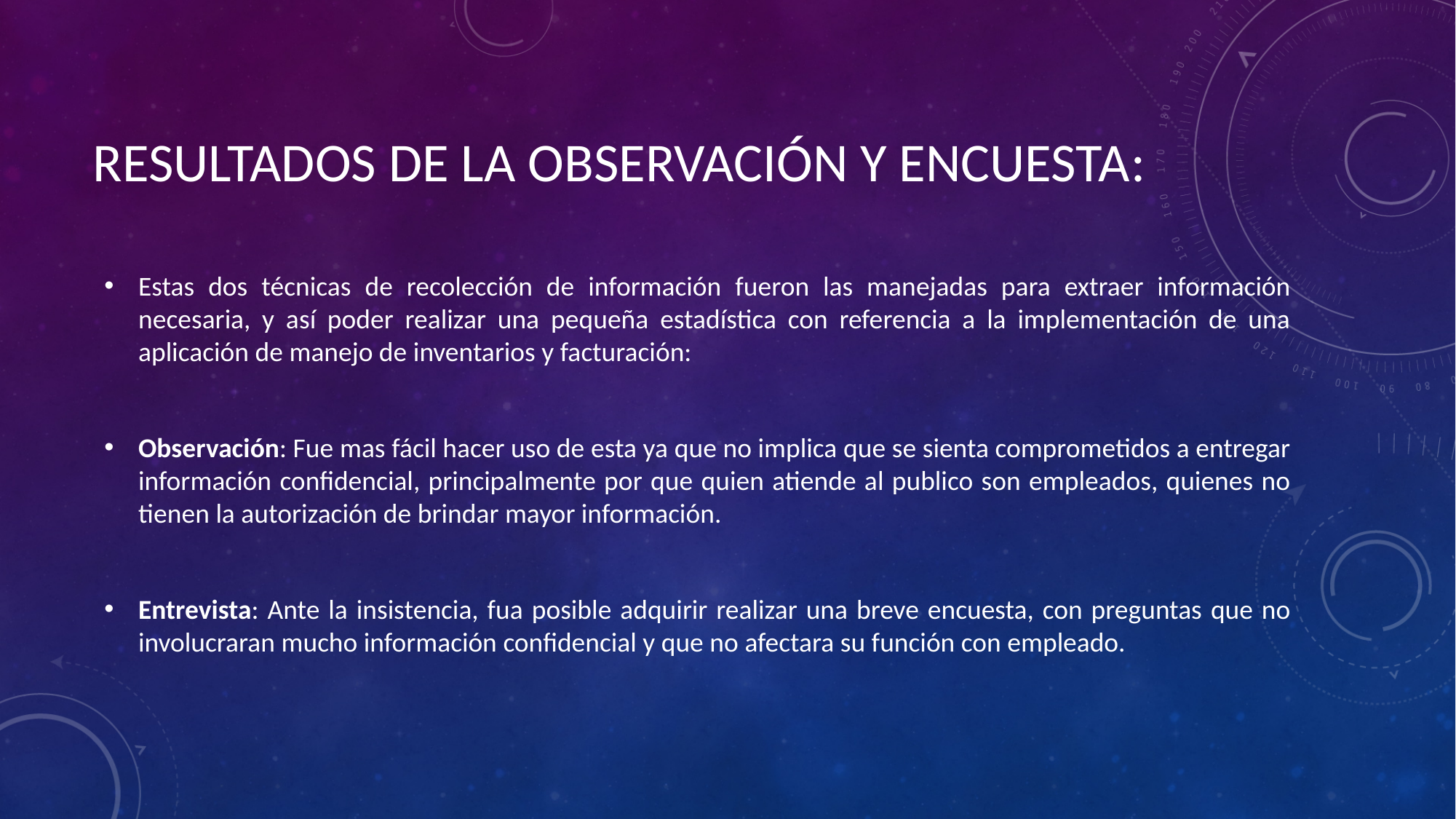

# Resultados de la observación y encuesta:

Estas dos técnicas de recolección de información fueron las manejadas para extraer información necesaria, y así poder realizar una pequeña estadística con referencia a la implementación de una aplicación de manejo de inventarios y facturación:

Observación: Fue mas fácil hacer uso de esta ya que no implica que se sienta comprometidos a entregar información confidencial, principalmente por que quien atiende al publico son empleados, quienes no tienen la autorización de brindar mayor información.

Entrevista: Ante la insistencia, fua posible adquirir realizar una breve encuesta, con preguntas que no involucraran mucho información confidencial y que no afectara su función con empleado.